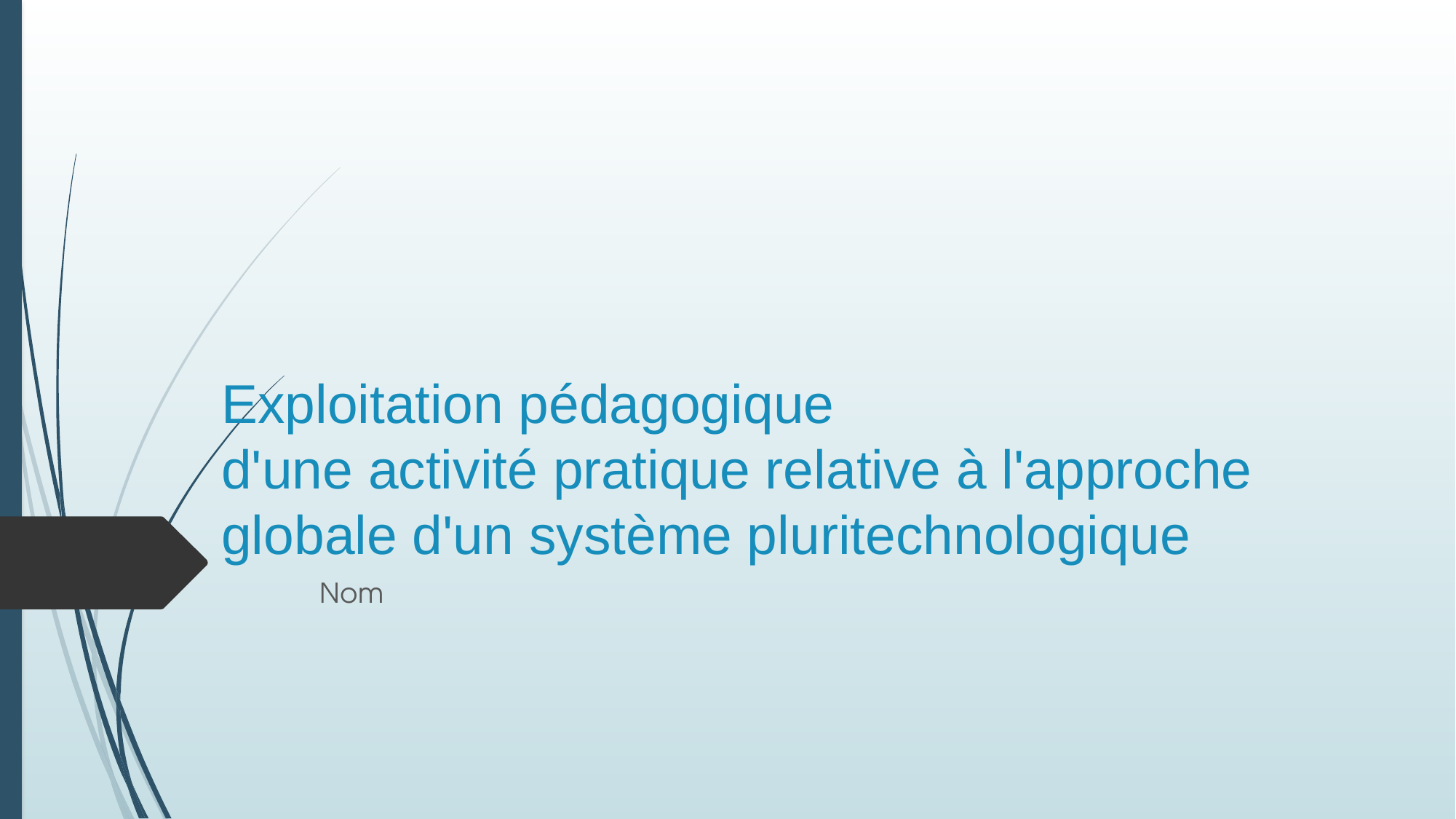

# Exploitation pédagogique d'une activité pratique relative à l'approche globale d'un système pluritechnologique
Nom